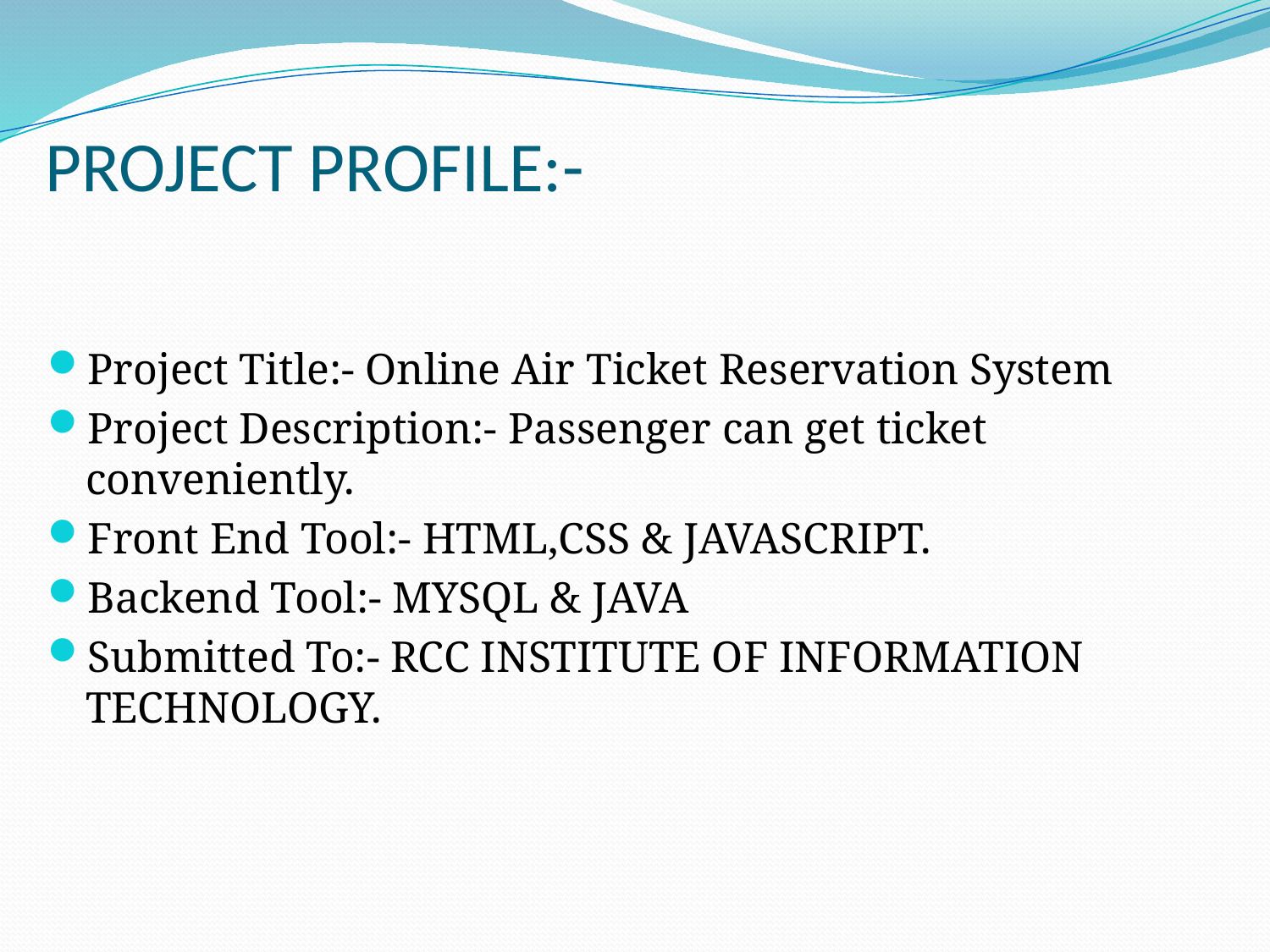

# PROJECT PROFILE:-
Project Title:- Online Air Ticket Reservation System
Project Description:- Passenger can get ticket       conveniently.
Front End Tool:- HTML,CSS & JAVASCRIPT.
Backend Tool:- MYSQL & JAVA
Submitted To:- RCC INSTITUTE OF INFORMATION TECHNOLOGY.